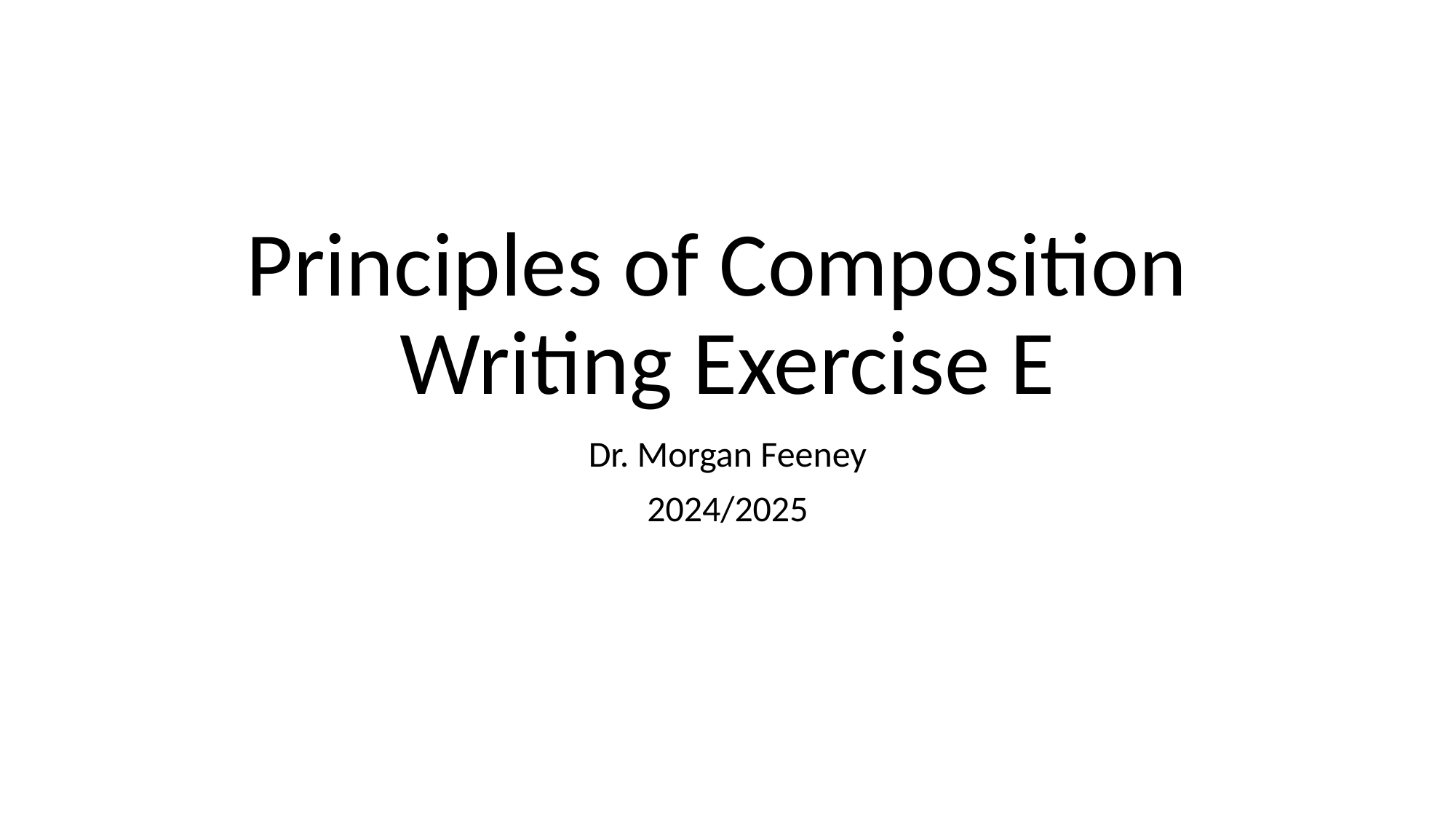

# Principles of Composition Writing Exercise E
Dr. Morgan Feeney
2024/2025